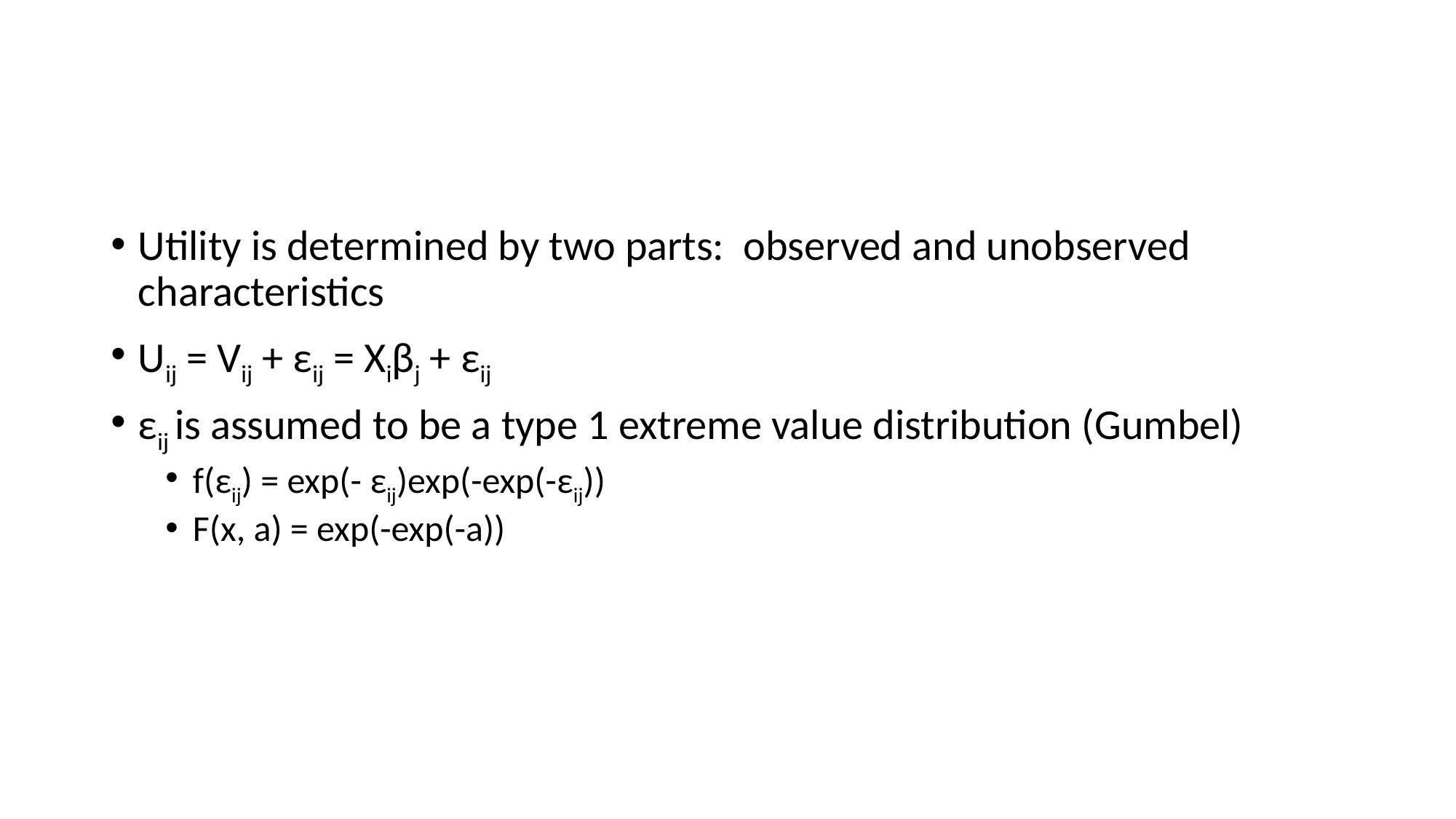

#
Utility is determined by two parts:  observed and unobserved characteristics
Uij = Vij + εij = Xiβj + εij
εij is assumed to be a type 1 extreme value distribution (Gumbel)
f(εij) = exp(- εij)exp(-exp(-εij))
F(x, a) = exp(-exp(-a))